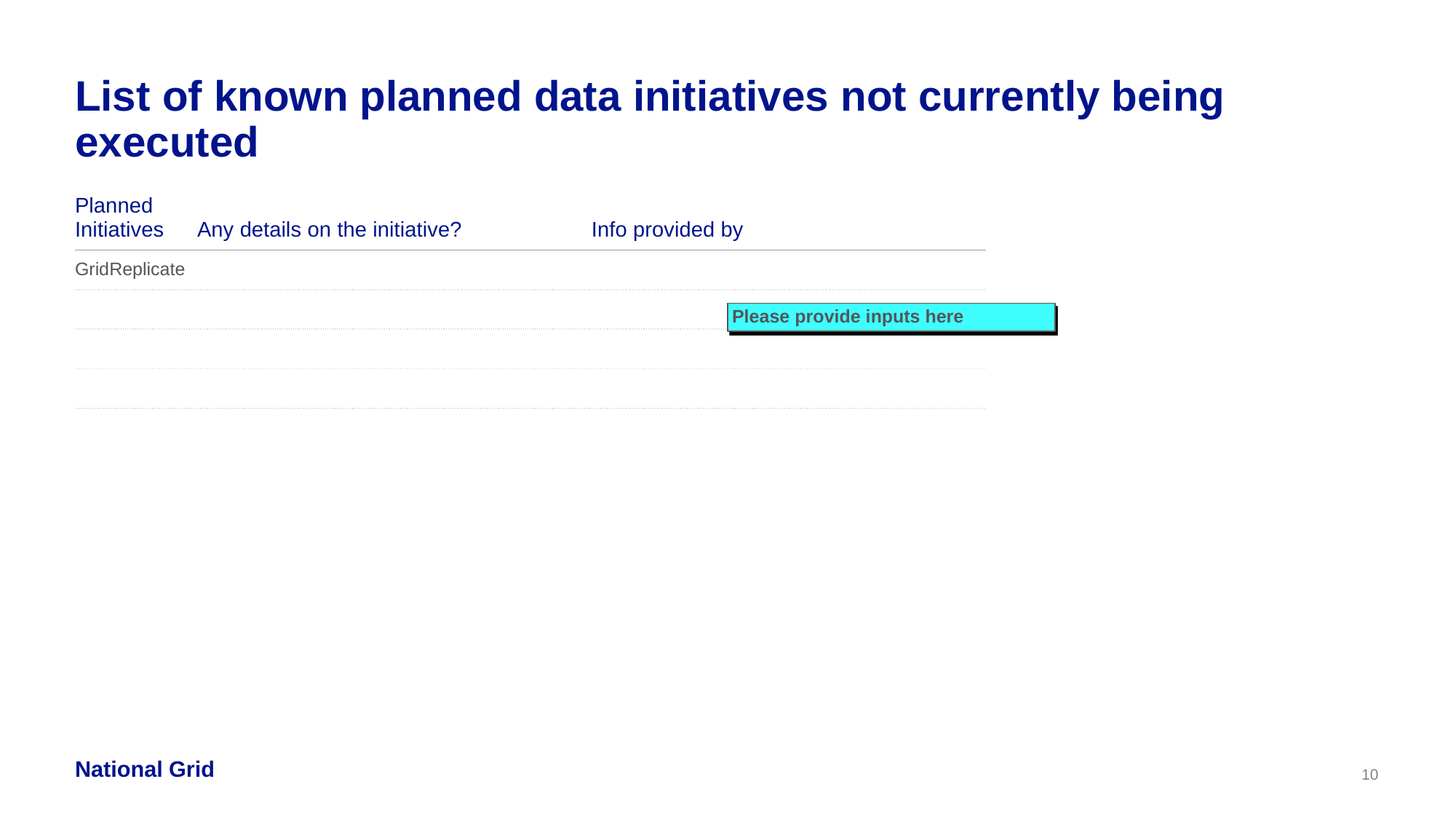

# List of known planned data initiatives not currently being executed
| Planned Initiatives | Any details on the initiative? | Info provided by |
| --- | --- | --- |
| GridReplicate |  |  |
|  |  |  |
|  |  |  |
|  |  |  |
|  |  |  |
Please provide inputs here